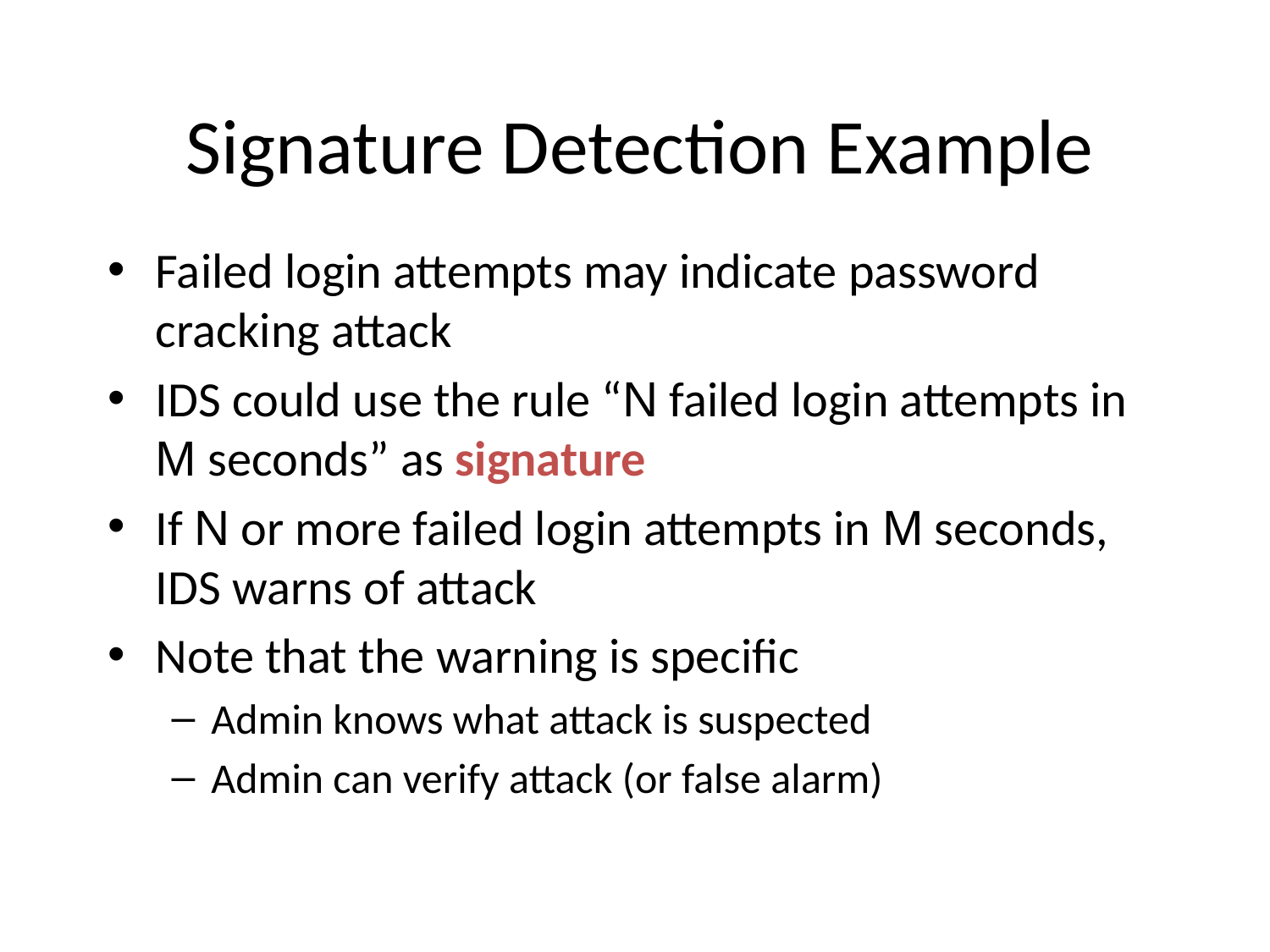

# Signature Detection Example
Failed login attempts may indicate password cracking attack
IDS could use the rule “N failed login attempts in M seconds” as signature
If N or more failed login attempts in M seconds, IDS warns of attack
Note that the warning is specific
Admin knows what attack is suspected
Admin can verify attack (or false alarm)